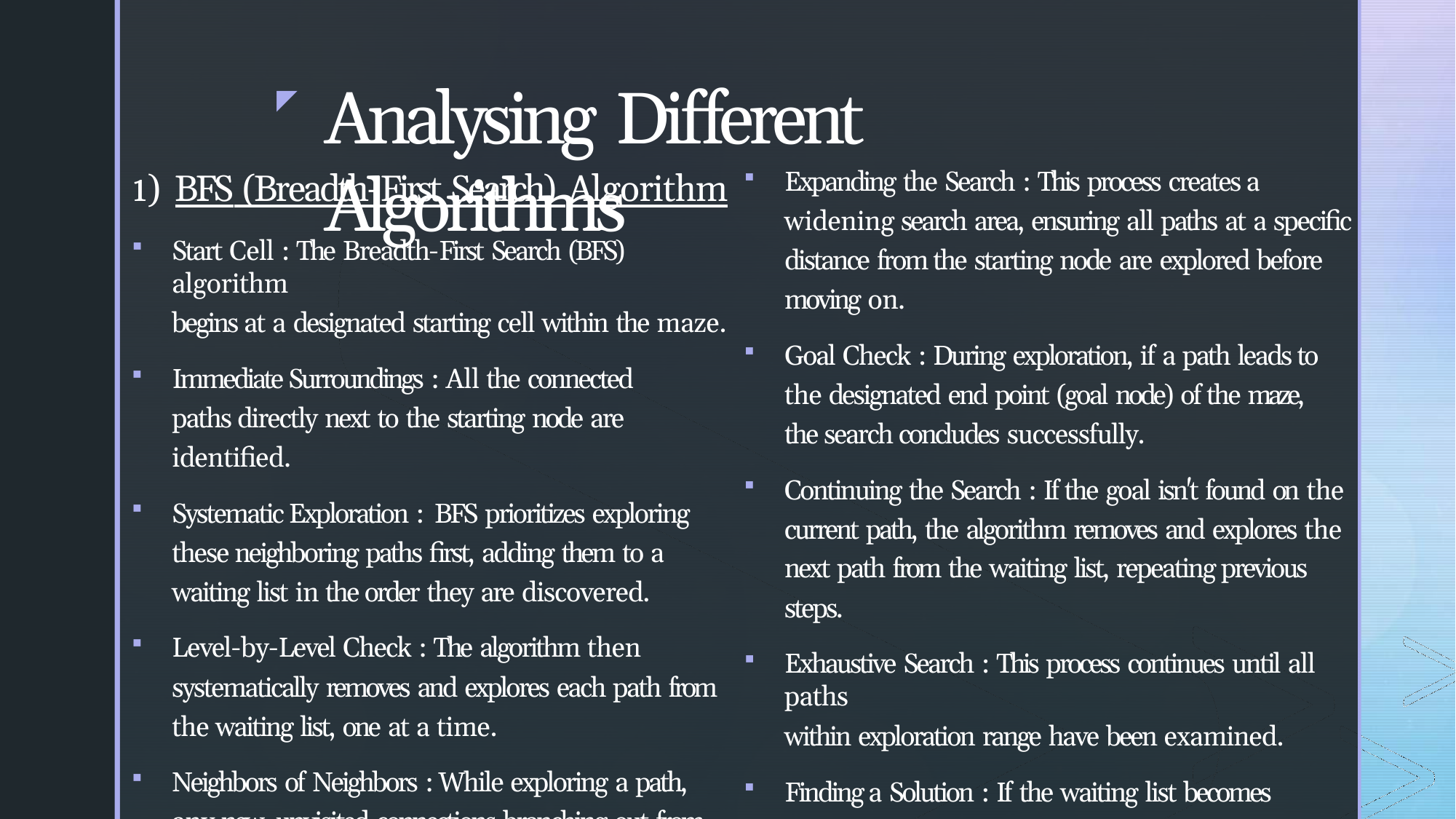

# Analysing Different Algorithms
◤
Expanding the Search : This process creates a widening search area, ensuring all paths at a specific distance from the starting node are explored before moving on.
Goal Check : During exploration, if a path leads to the designated end point (goal node) of the maze, the search concludes successfully.
Continuing the Search : If the goal isn't found on the current path, the algorithm removes and explores the next path from the waiting list, repeating previous steps.
Exhaustive Search : This process continues until all paths
within exploration range have been examined.
Finding a Solution : If the waiting list becomes empty without encountering the goal, the algorithm determines there's no accessible path to the goal from the starting point.
BFS (Breadth-First Search) Algorithm
Start Cell : The Breadth-First Search (BFS) algorithm
begins at a designated starting cell within the maze.
Immediate Surroundings : All the connected paths directly next to the starting node are identified.
Systematic Exploration : BFS prioritizes exploring these neighboring paths first, adding them to a waiting list in the order they are discovered.
Level-by-Level Check : The algorithm then systematically removes and explores each path from the waiting list, one at a time.
Neighbors of Neighbors : While exploring a path, any new, unvisited connections branching out from it are added to the waiting list.